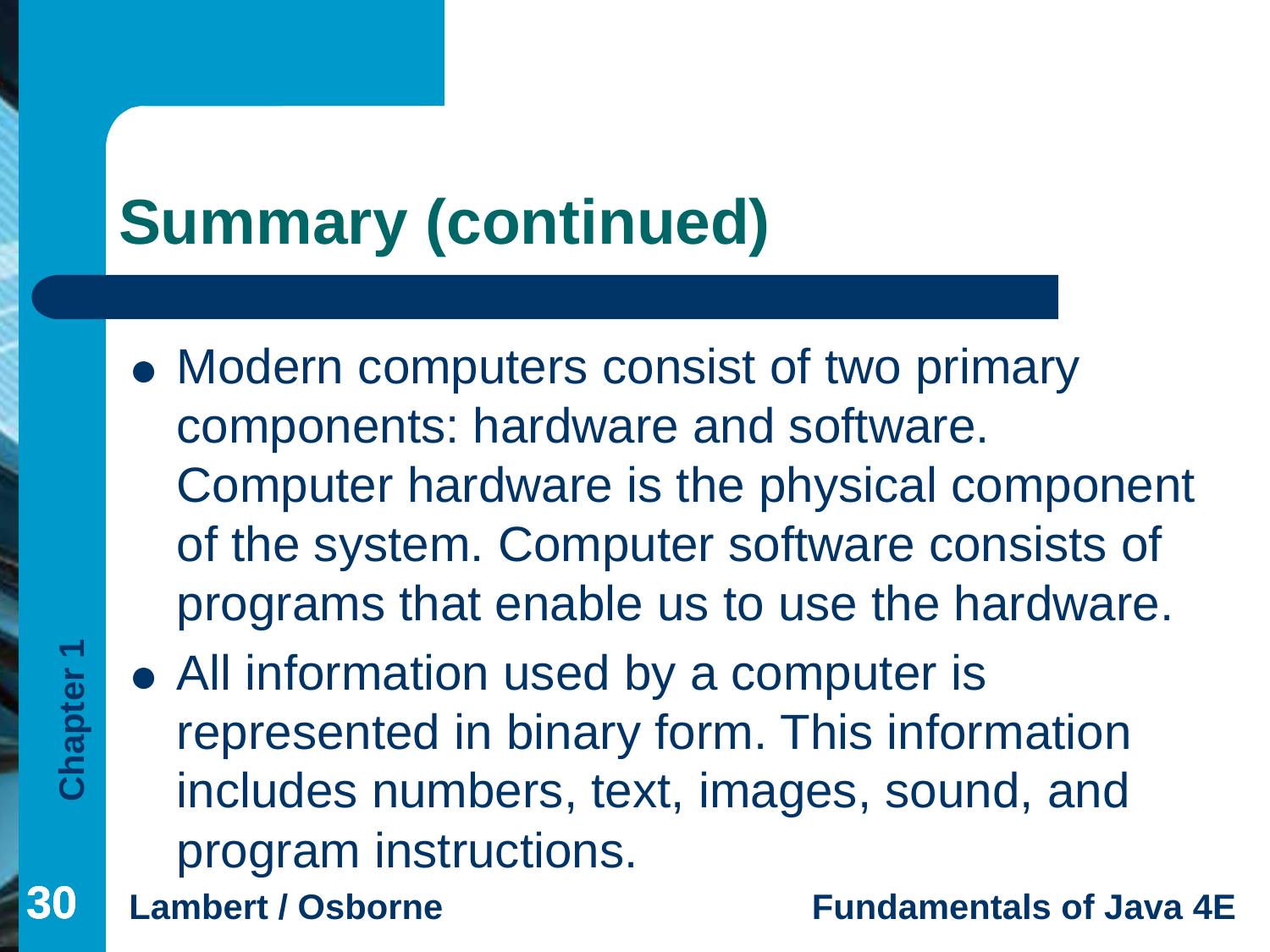

# Summary (continued)
Modern computers consist of two primary components: hardware and software. Computer hardware is the physical component of the system. Computer software consists of programs that enable us to use the hardware.
All information used by a computer is represented in binary form. This information includes numbers, text, images, sound, and program instructions.

30
30
30